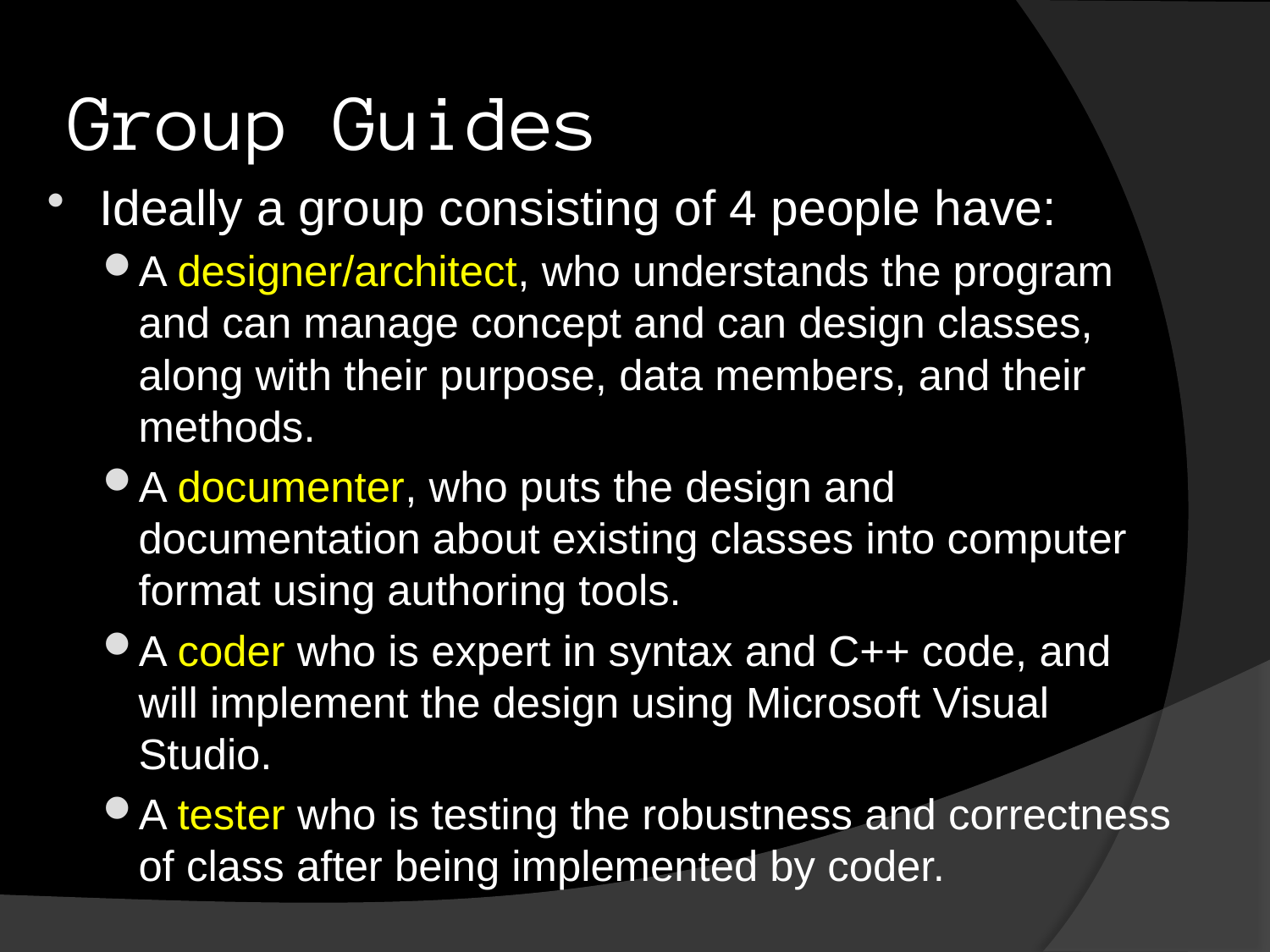

# Group Guides
Ideally a group consisting of 4 people have:
A designer/architect, who understands the program and can manage concept and can design classes, along with their purpose, data members, and their methods.
A documenter, who puts the design and documentation about existing classes into computer format using authoring tools.
A coder who is expert in syntax and C++ code, and will implement the design using Microsoft Visual Studio.
A tester who is testing the robustness and correctness of class after being implemented by coder.